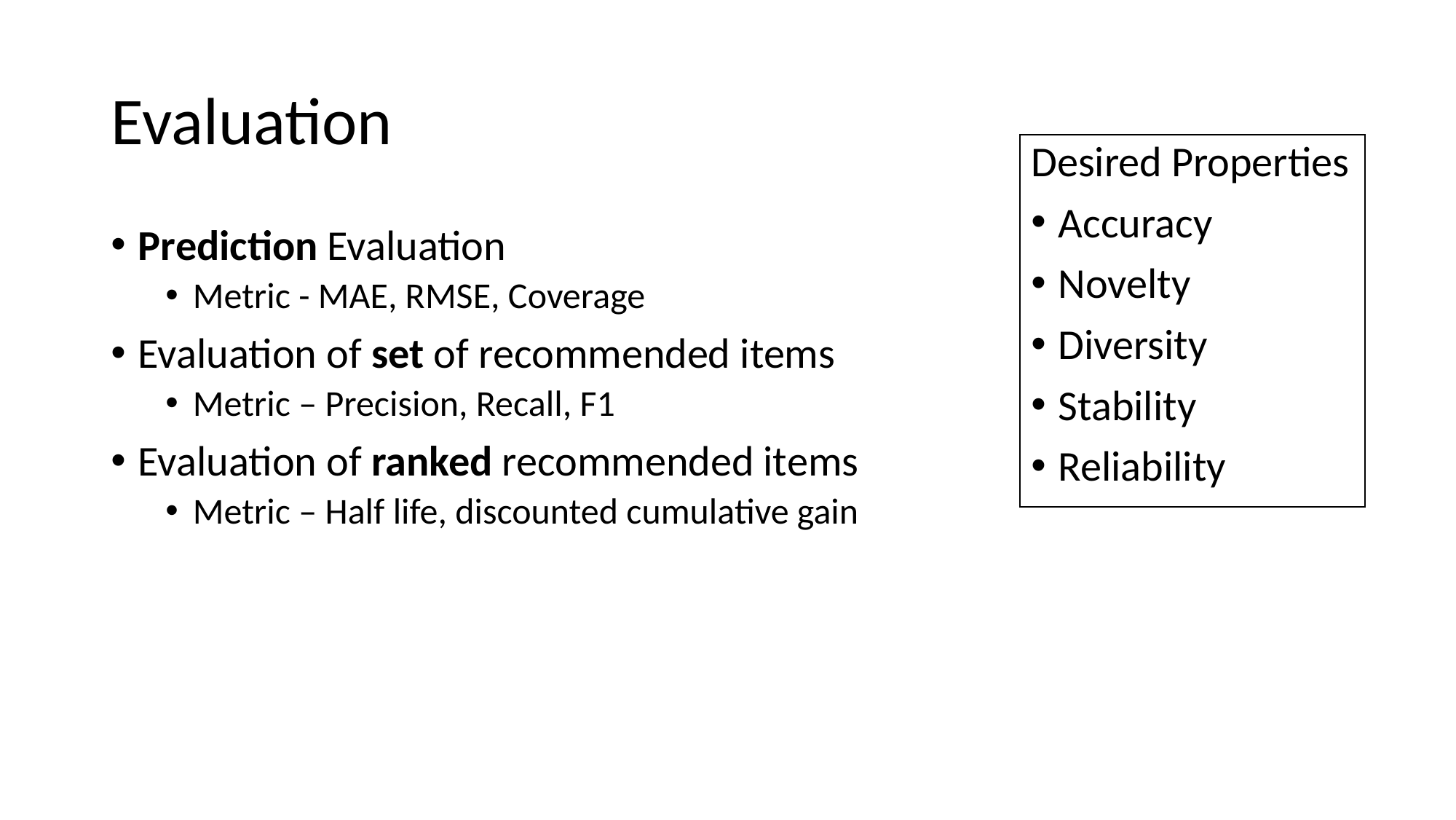

# Evaluation
Desired Properties
Accuracy
Novelty
Diversity
Stability
Reliability
Prediction Evaluation
Metric - MAE, RMSE, Coverage
Evaluation of set of recommended items
Metric – Precision, Recall, F1
Evaluation of ranked recommended items
Metric – Half life, discounted cumulative gain